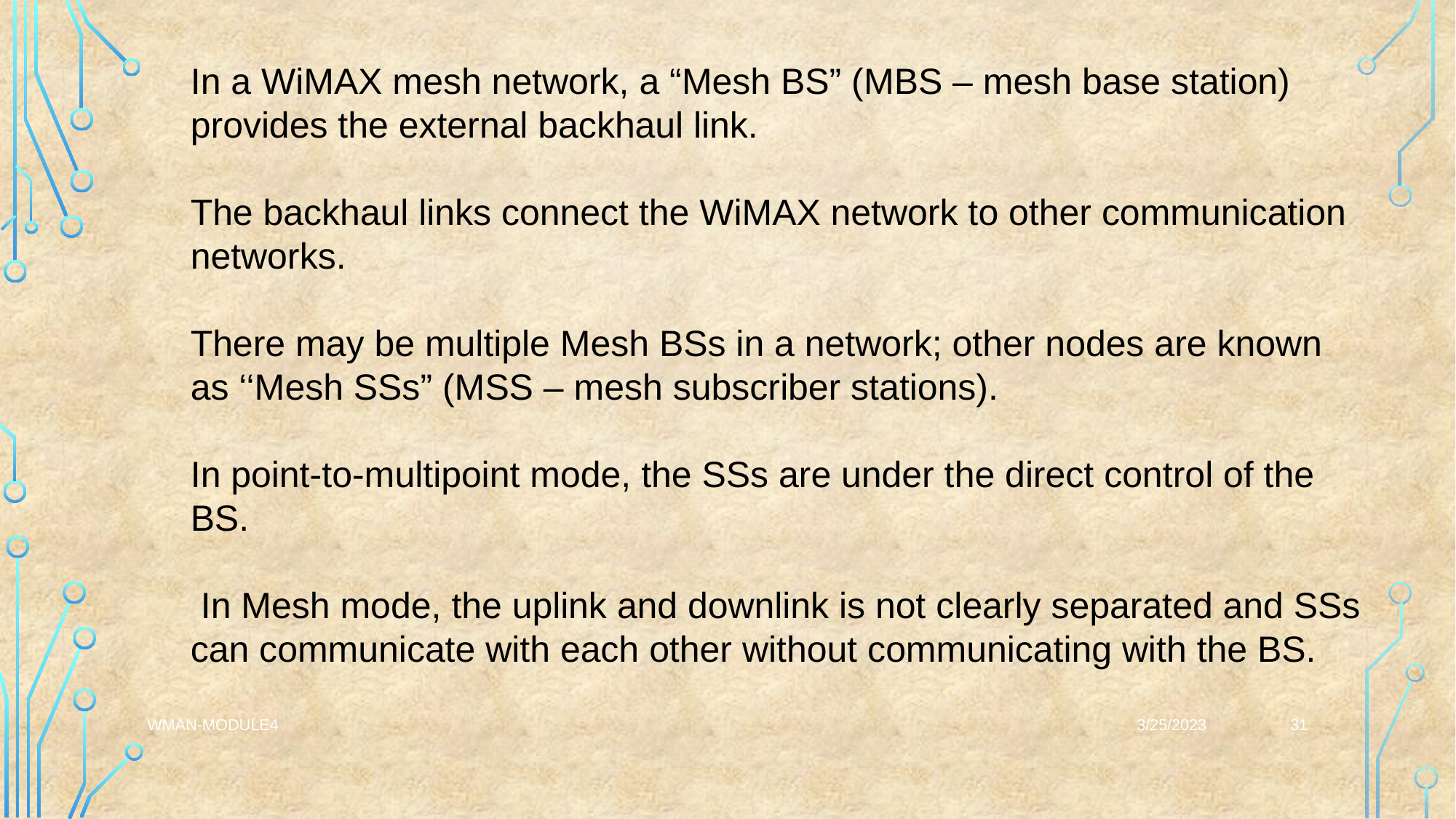

In a WiMAX mesh network, a “Mesh BS” (MBS – mesh base station) provides the external backhaul link.

The backhaul links connect the WiMAX network to other communication networks.

There may be multiple Mesh BSs in a network; other nodes are known as ‘‘Mesh SSs” (MSS – mesh subscriber stations).

In point-to-multipoint mode, the SSs are under the direct control of the BS.

 In Mesh mode, the uplink and downlink is not clearly separated and SSs can communicate with each other without communicating with the BS.
31
WMAN-Module4
3/25/2023